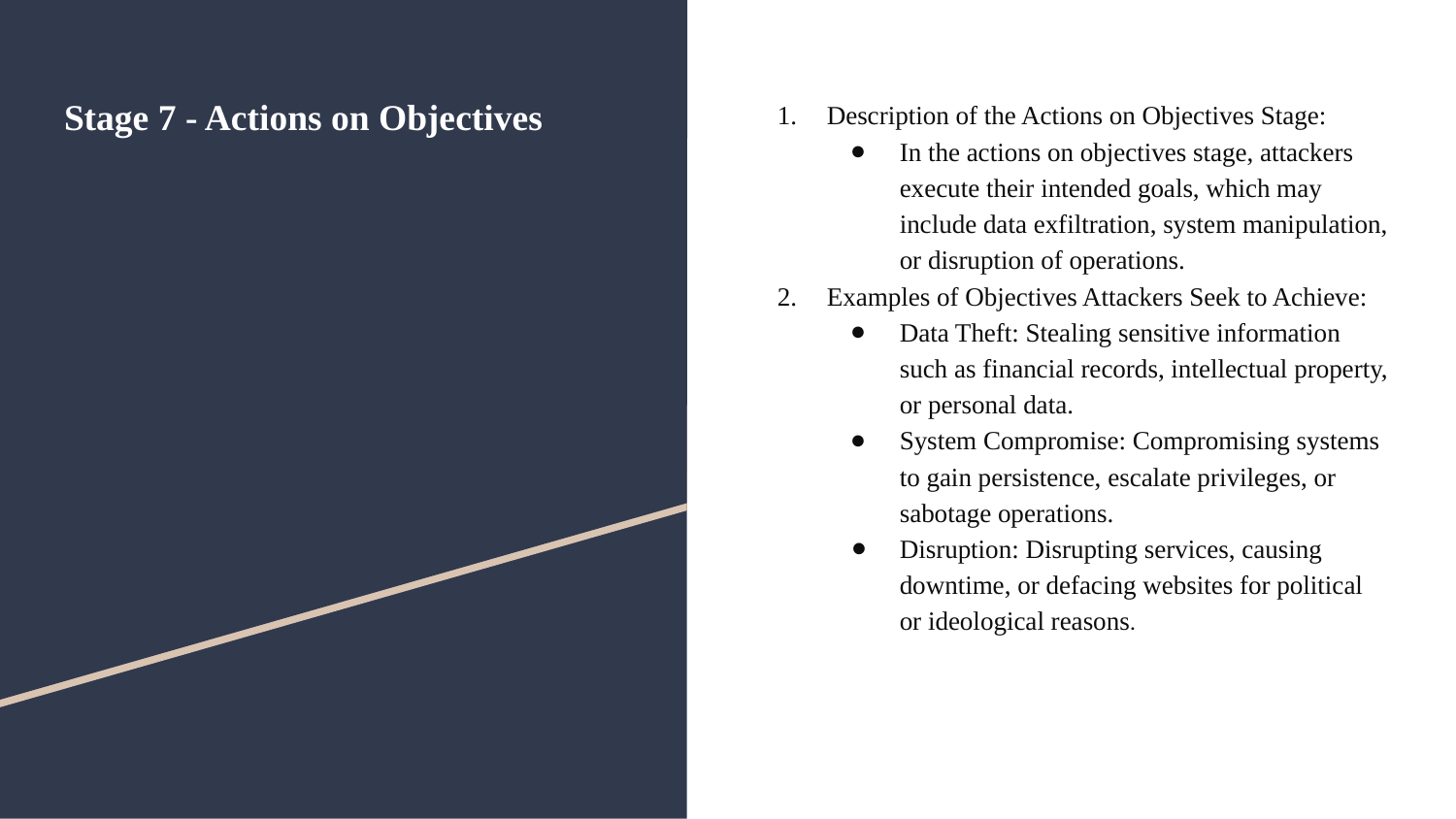

# Stage 7 - Actions on Objectives
Description of the Actions on Objectives Stage:
In the actions on objectives stage, attackers execute their intended goals, which may include data exfiltration, system manipulation, or disruption of operations.
Examples of Objectives Attackers Seek to Achieve:
Data Theft: Stealing sensitive information such as financial records, intellectual property, or personal data.
System Compromise: Compromising systems to gain persistence, escalate privileges, or sabotage operations.
Disruption: Disrupting services, causing downtime, or defacing websites for political or ideological reasons.